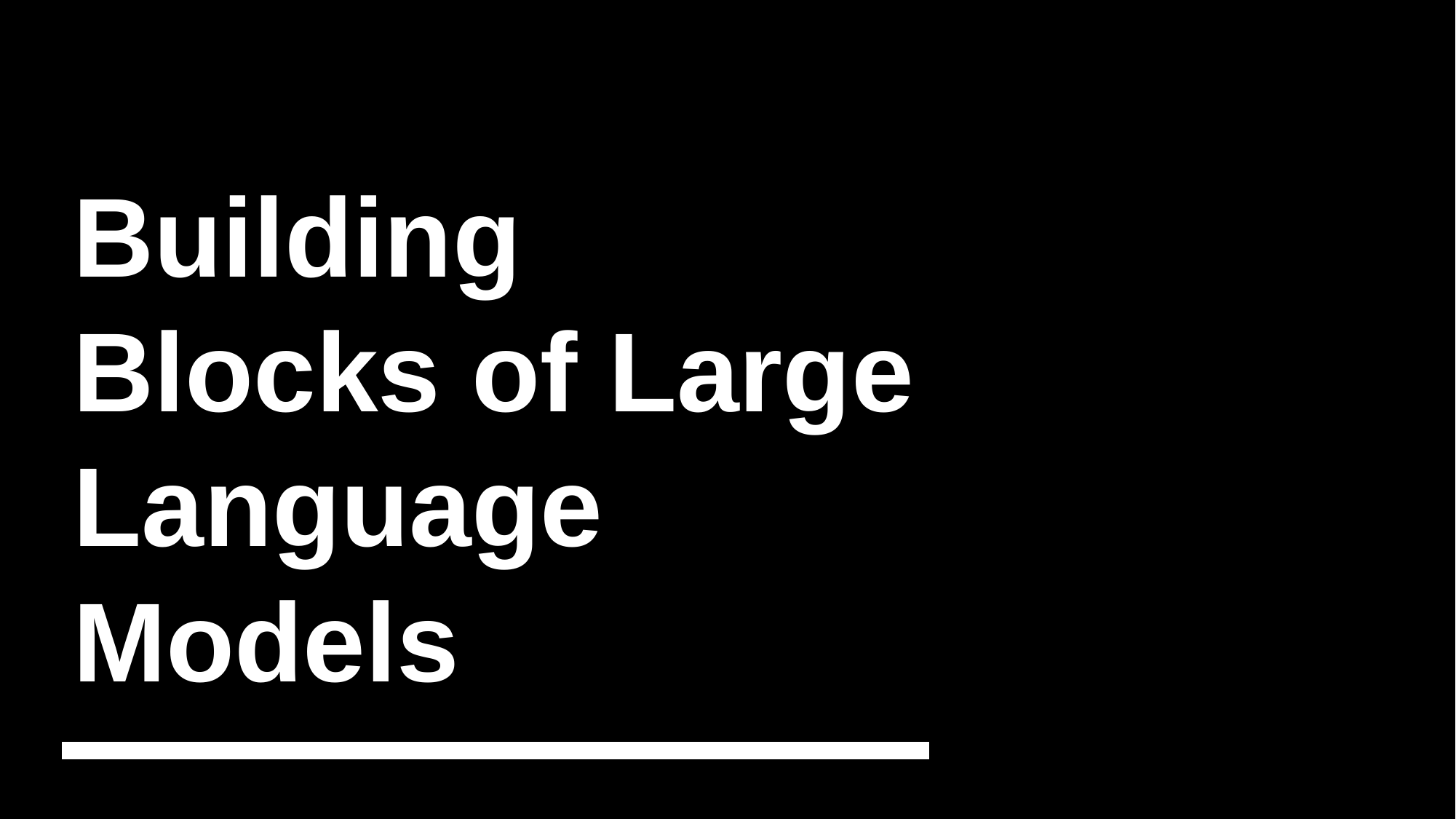

# Building Blocks of Large Language Models